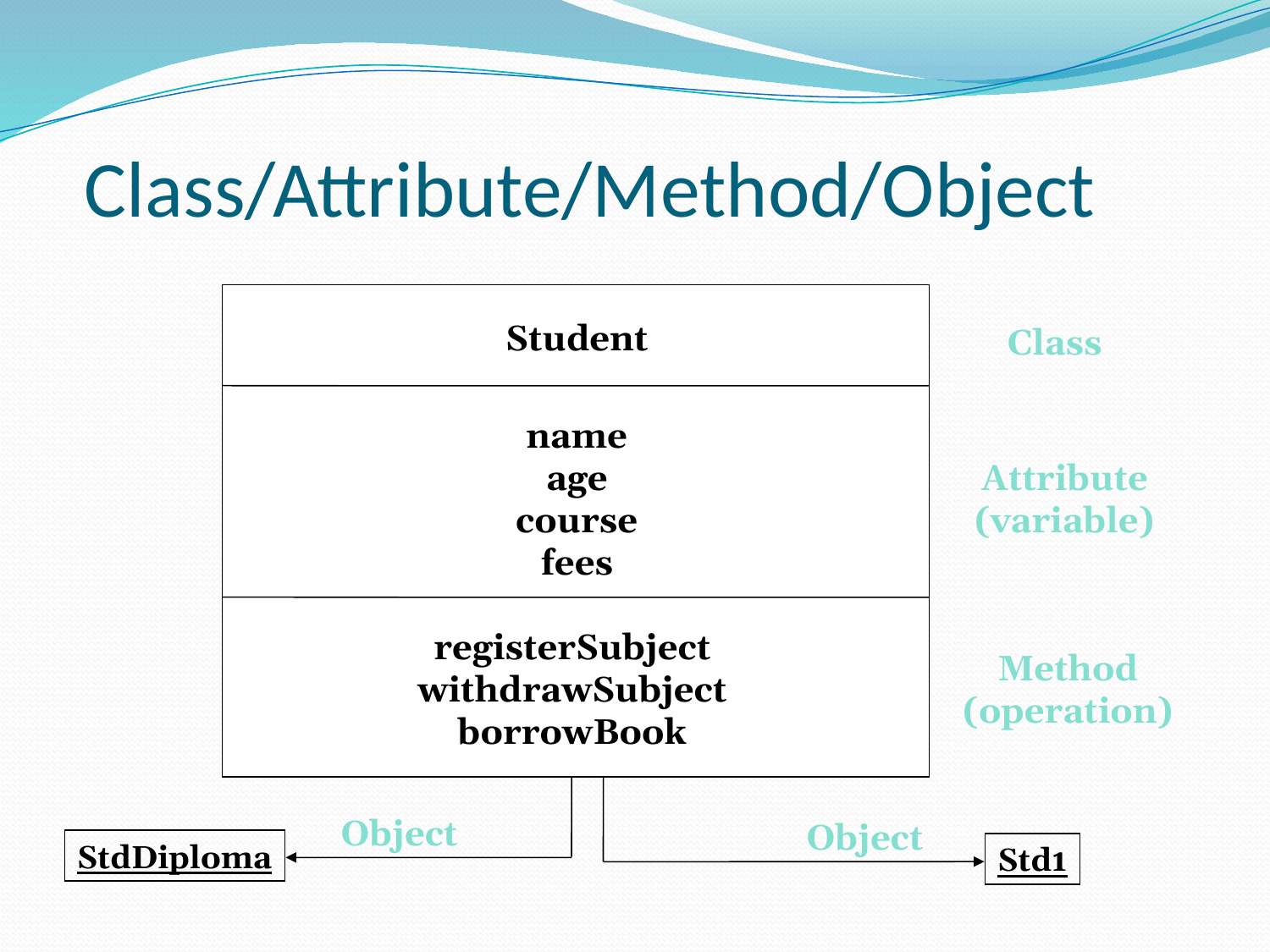

Class/Attribute/Method/Object

Student
Class

name
age
course
fees
Attribute
(variable)

registerSubject
withdrawSubject
borrowBook
Method
(operation)

Object
Object
StdDiploma
Std1